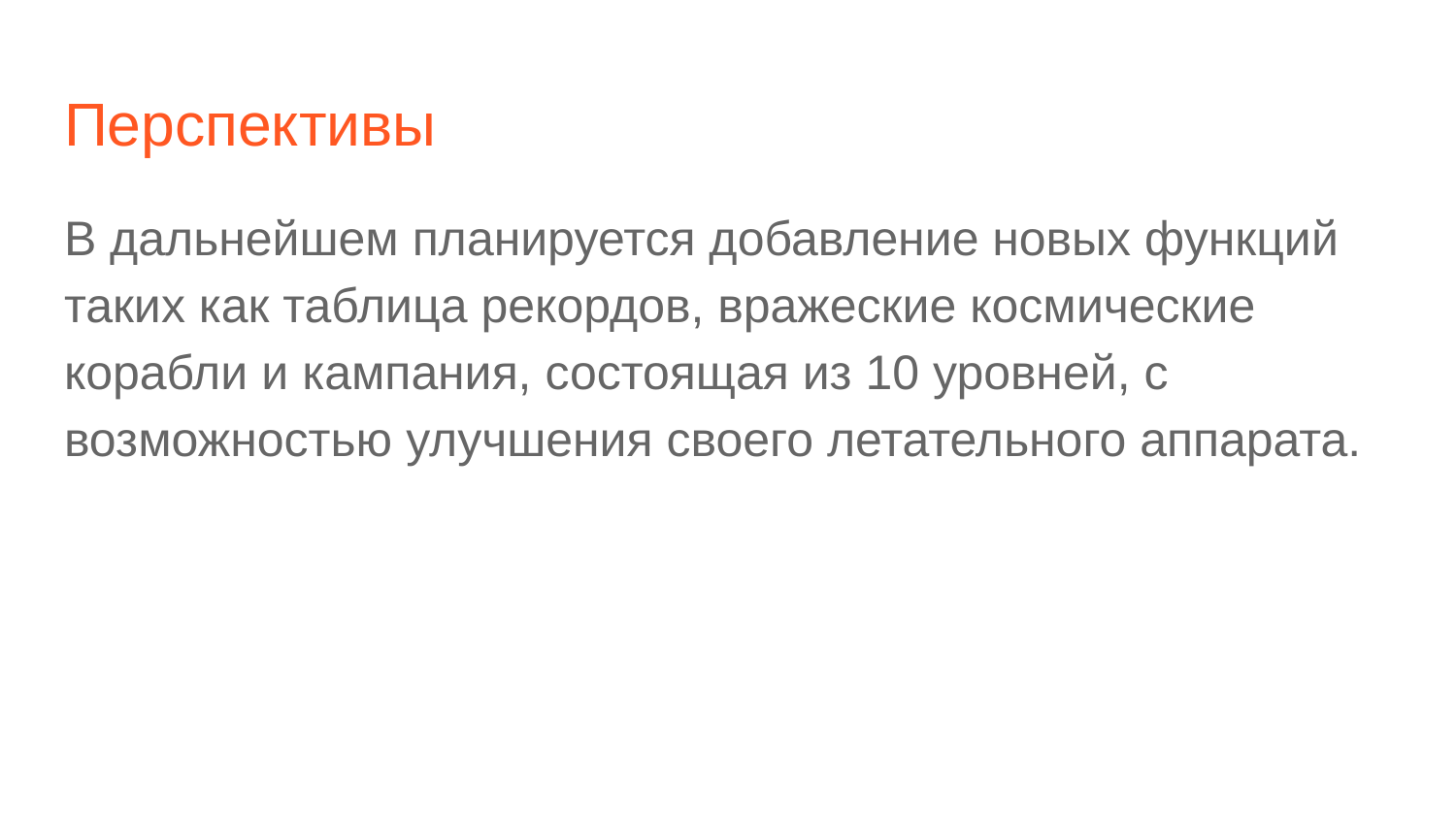

# Перспективы
В дальнейшем планируется добавление новых функций таких как таблица рекордов, вражеские космические корабли и кампания, состоящая из 10 уровней, с возможностью улучшения своего летательного аппарата.

Вывод: В ходе проекта я закрепил свои знания по QT и базовые навыки промышленного программирования на языке Python.